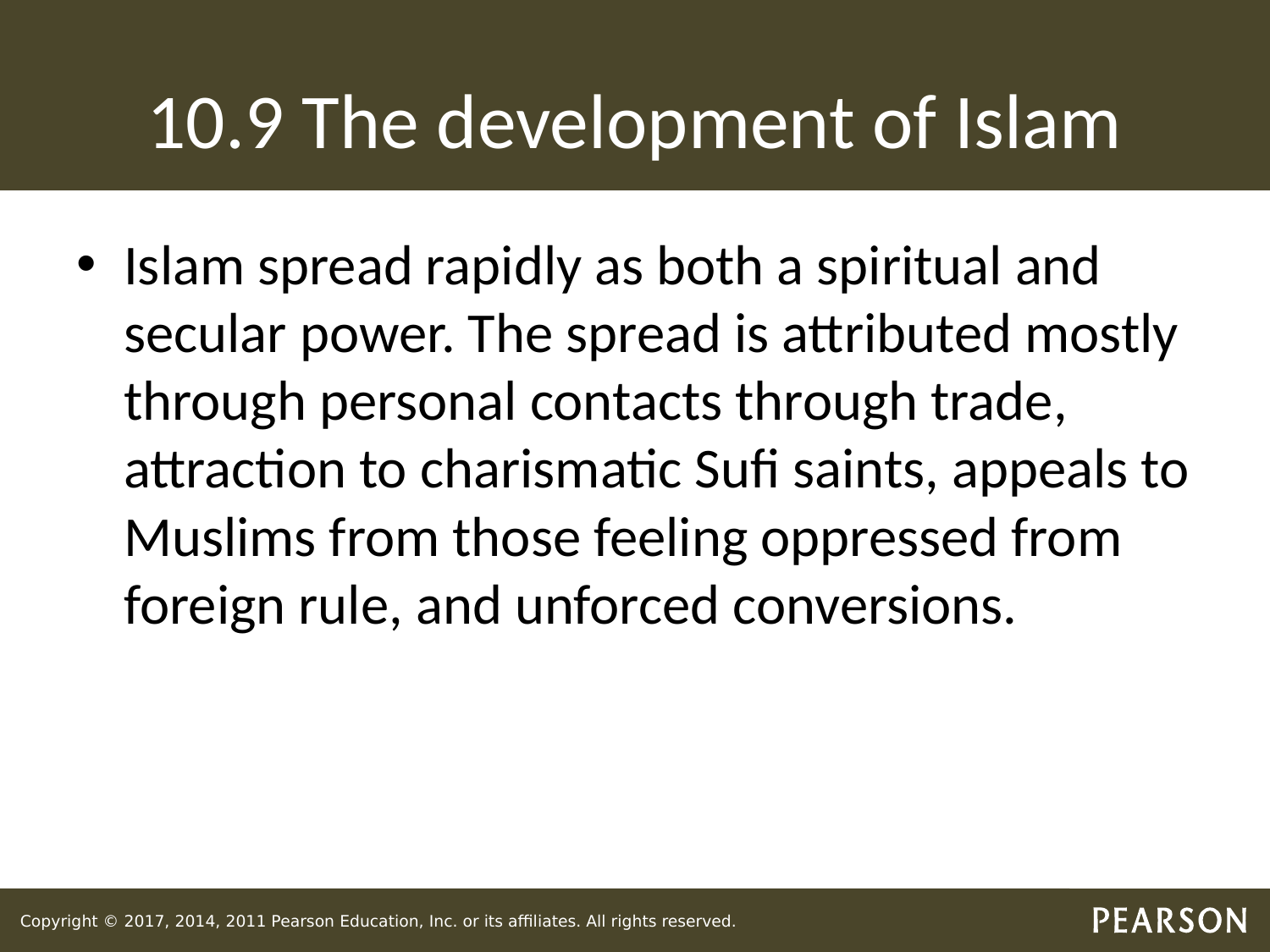

# 10.9 The development of Islam
Islam spread rapidly as both a spiritual and secular power. The spread is attributed mostly through personal contacts through trade, attraction to charismatic Sufi saints, appeals to Muslims from those feeling oppressed from foreign rule, and unforced conversions.